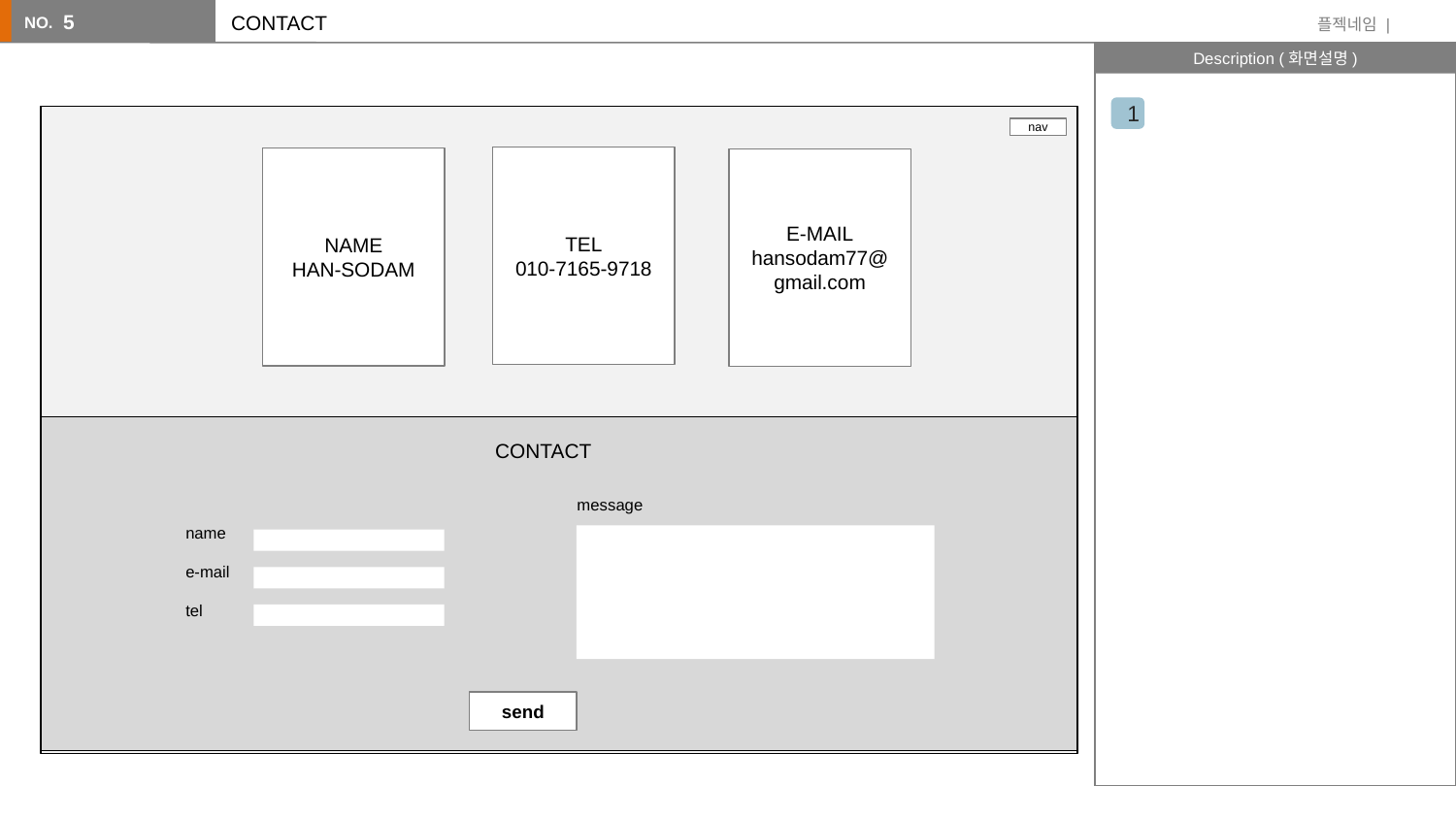

# CONTACT
5
1

nav
TEL
010-7165-9718
NAME
HAN-SODAM
E-MAIL
hansodam77@
gmail.com

CONTACT
message
name

e-mail

tel

send